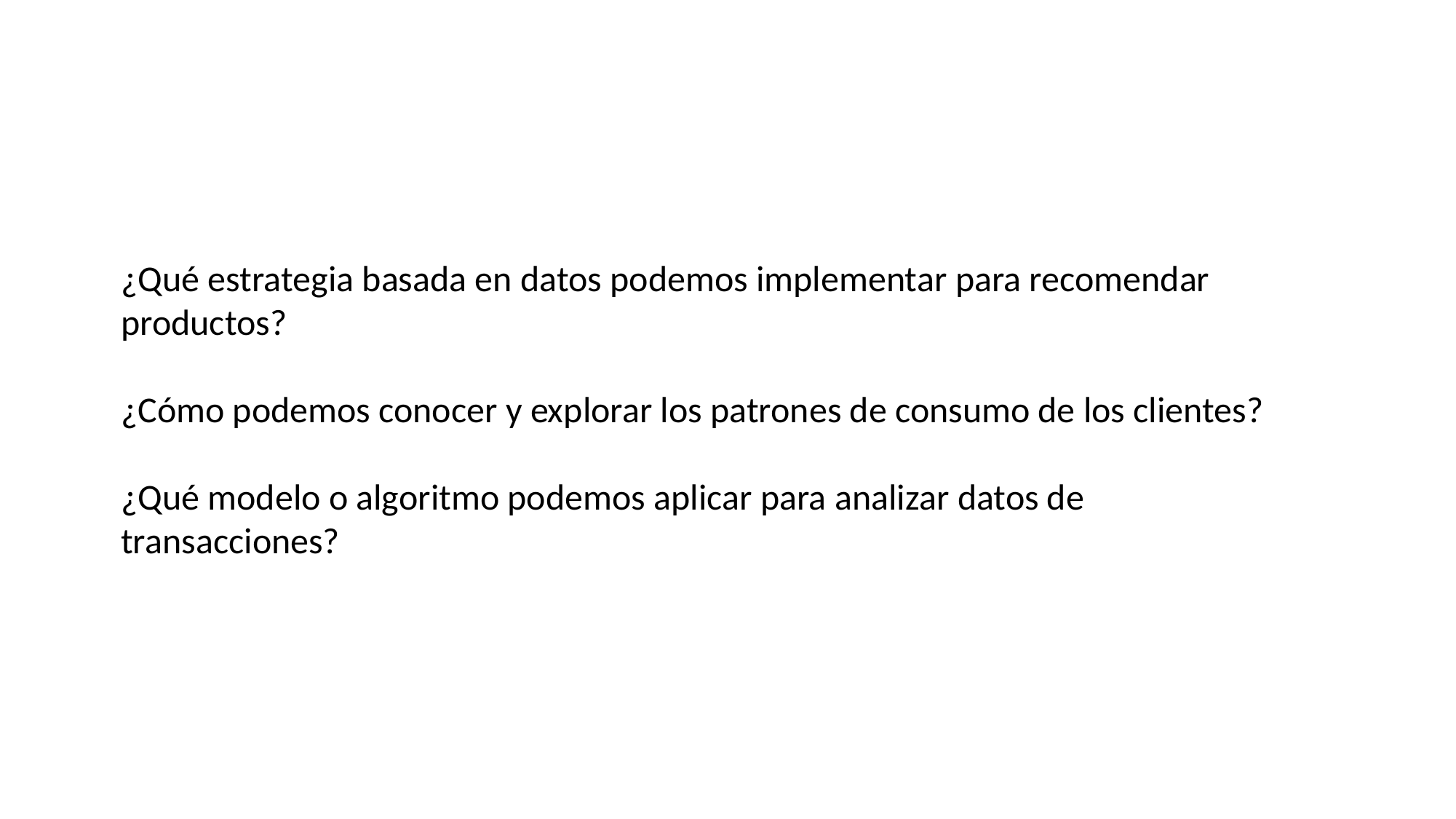

¿Qué estrategia basada en datos podemos implementar para recomendar productos?

¿Cómo podemos conocer y explorar los patrones de consumo de los clientes?

¿Qué modelo o algoritmo podemos aplicar para analizar datos de transacciones?